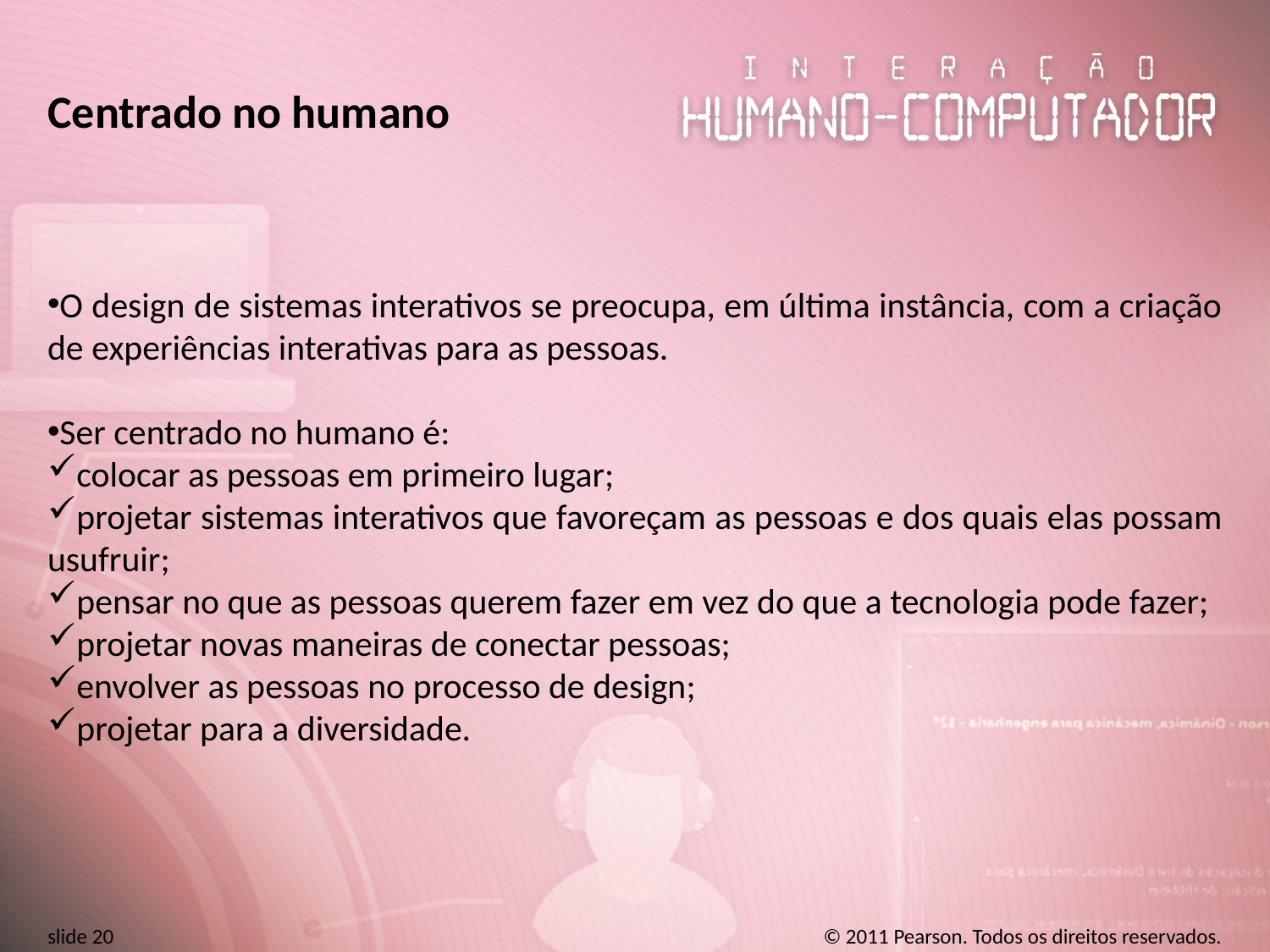

# Centrado no humano
O design de sistemas interativos se preocupa, em última instância, com a criação de experiências interativas para as pessoas.

Ser centrado no humano é:
colocar as pessoas em primeiro lugar;
projetar sistemas interativos que favoreçam as pessoas e dos quais elas possam usufruir;
pensar no que as pessoas querem fazer em vez do que a tecnologia pode fazer;
projetar novas maneiras de conectar pessoas;
envolver as pessoas no processo de design;
projetar para a diversidade.